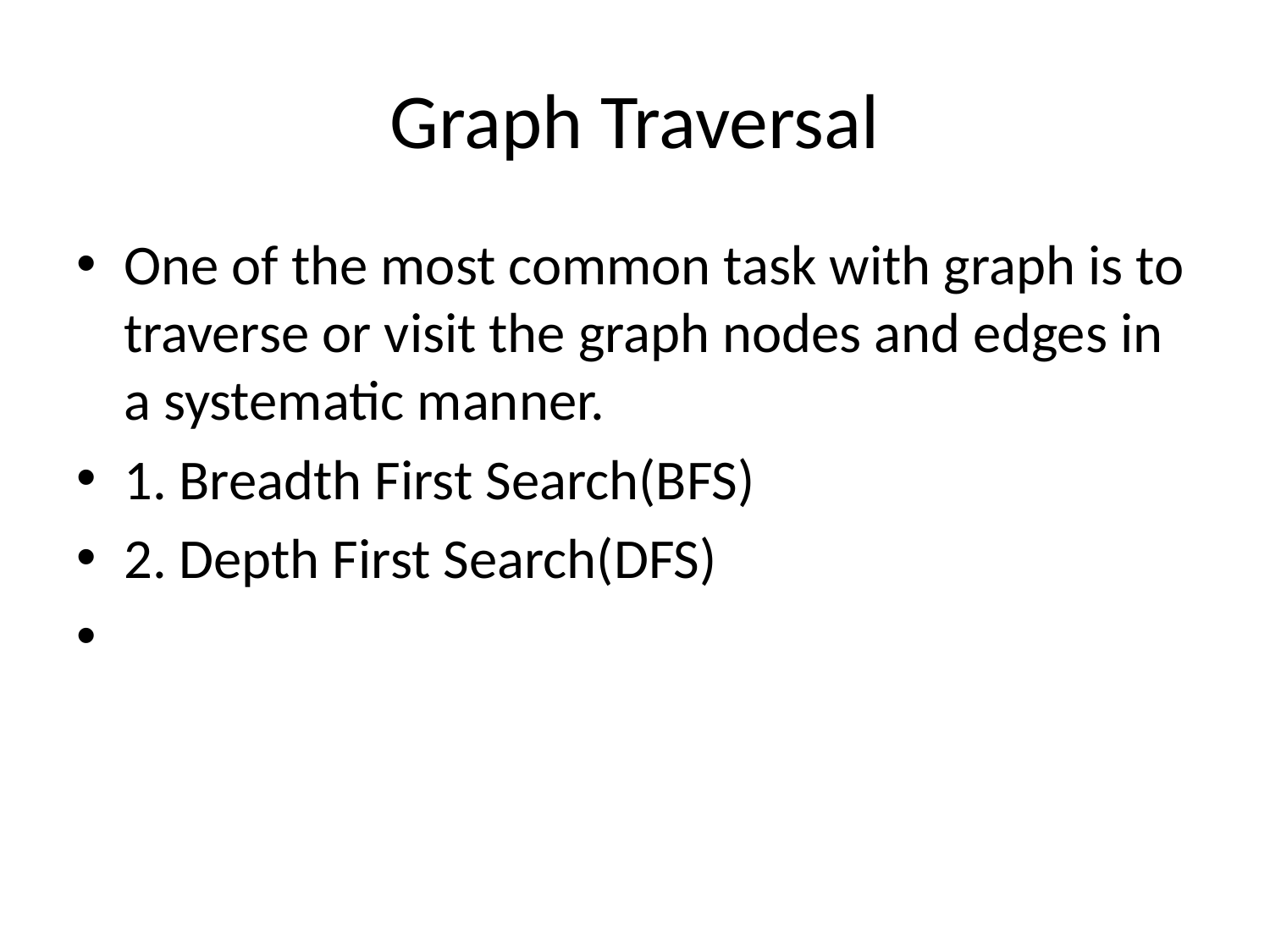

# Graph Traversal
One of the most common task with graph is to traverse or visit the graph nodes and edges in a systematic manner.
1. Breadth First Search(BFS)
2. Depth First Search(DFS)